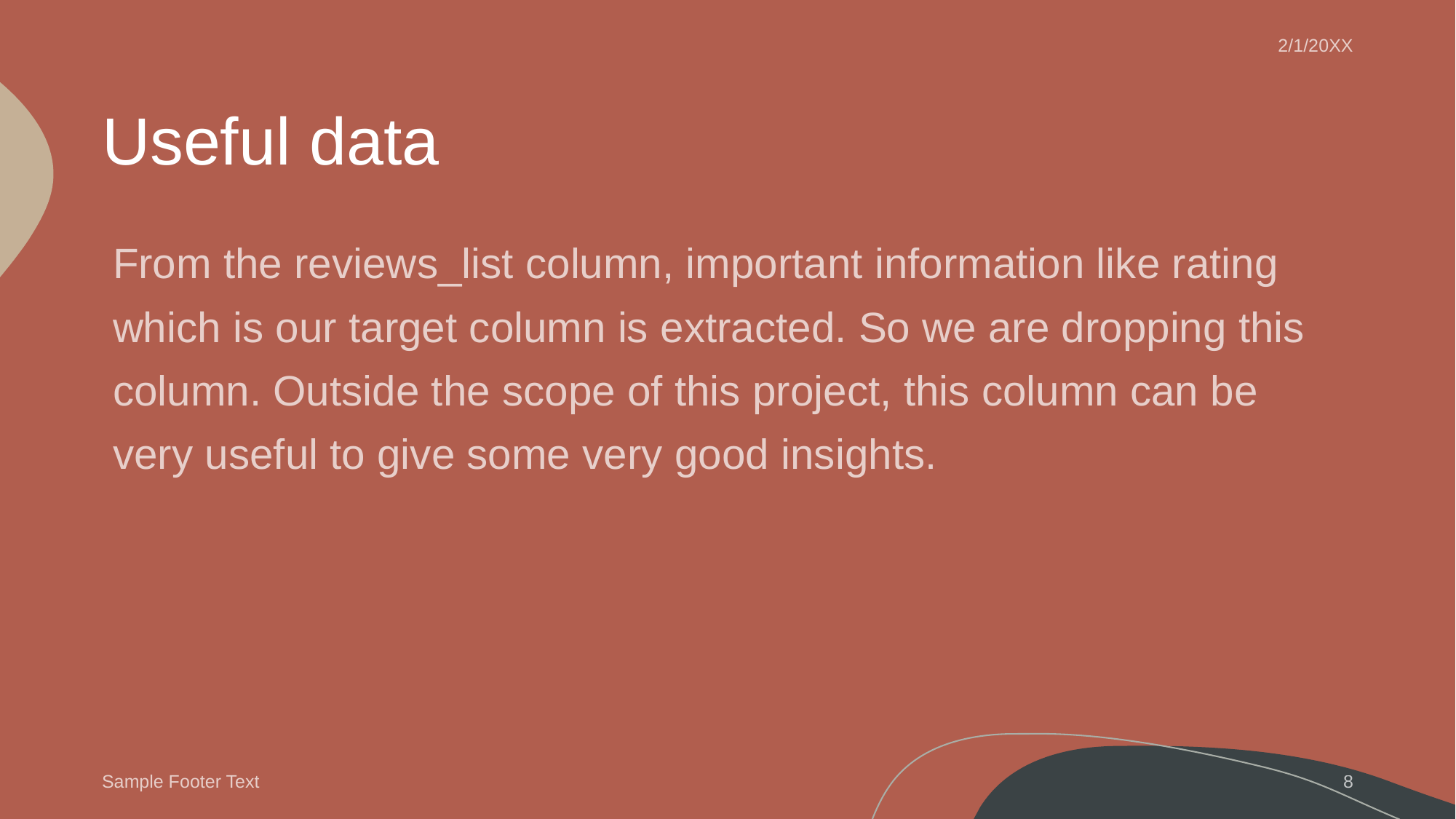

2/1/20XX
# Useful data
From the reviews_list column, important information like rating which is our target column is extracted. So we are dropping this column. Outside the scope of this project, this column can be very useful to give some very good insights.
Sample Footer Text
8